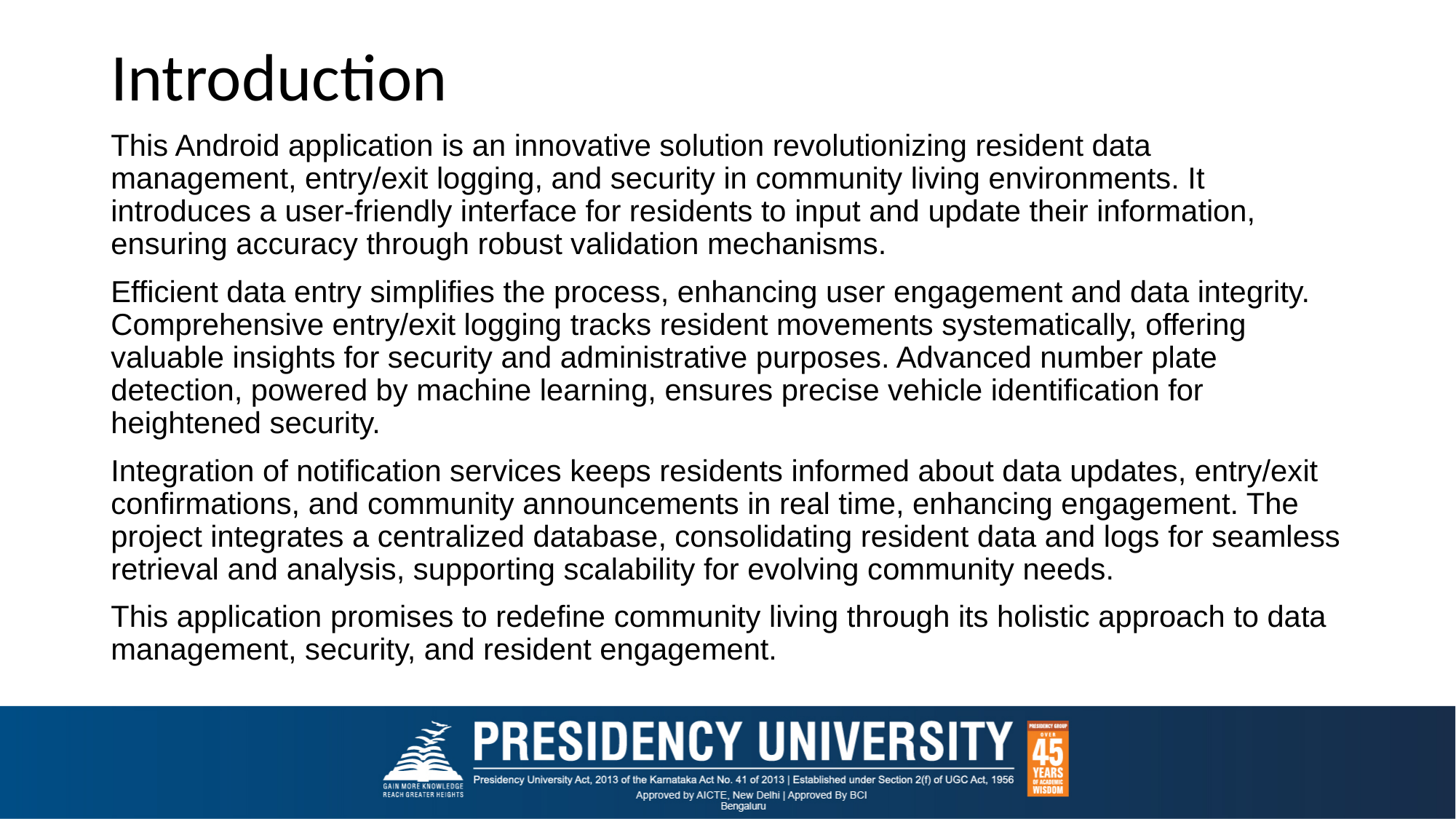

# Introduction
This Android application is an innovative solution revolutionizing resident data management, entry/exit logging, and security in community living environments. It introduces a user-friendly interface for residents to input and update their information, ensuring accuracy through robust validation mechanisms.
Efficient data entry simplifies the process, enhancing user engagement and data integrity. Comprehensive entry/exit logging tracks resident movements systematically, offering valuable insights for security and administrative purposes. Advanced number plate detection, powered by machine learning, ensures precise vehicle identification for heightened security.
Integration of notification services keeps residents informed about data updates, entry/exit confirmations, and community announcements in real time, enhancing engagement. The project integrates a centralized database, consolidating resident data and logs for seamless retrieval and analysis, supporting scalability for evolving community needs.
This application promises to redefine community living through its holistic approach to data management, security, and resident engagement.